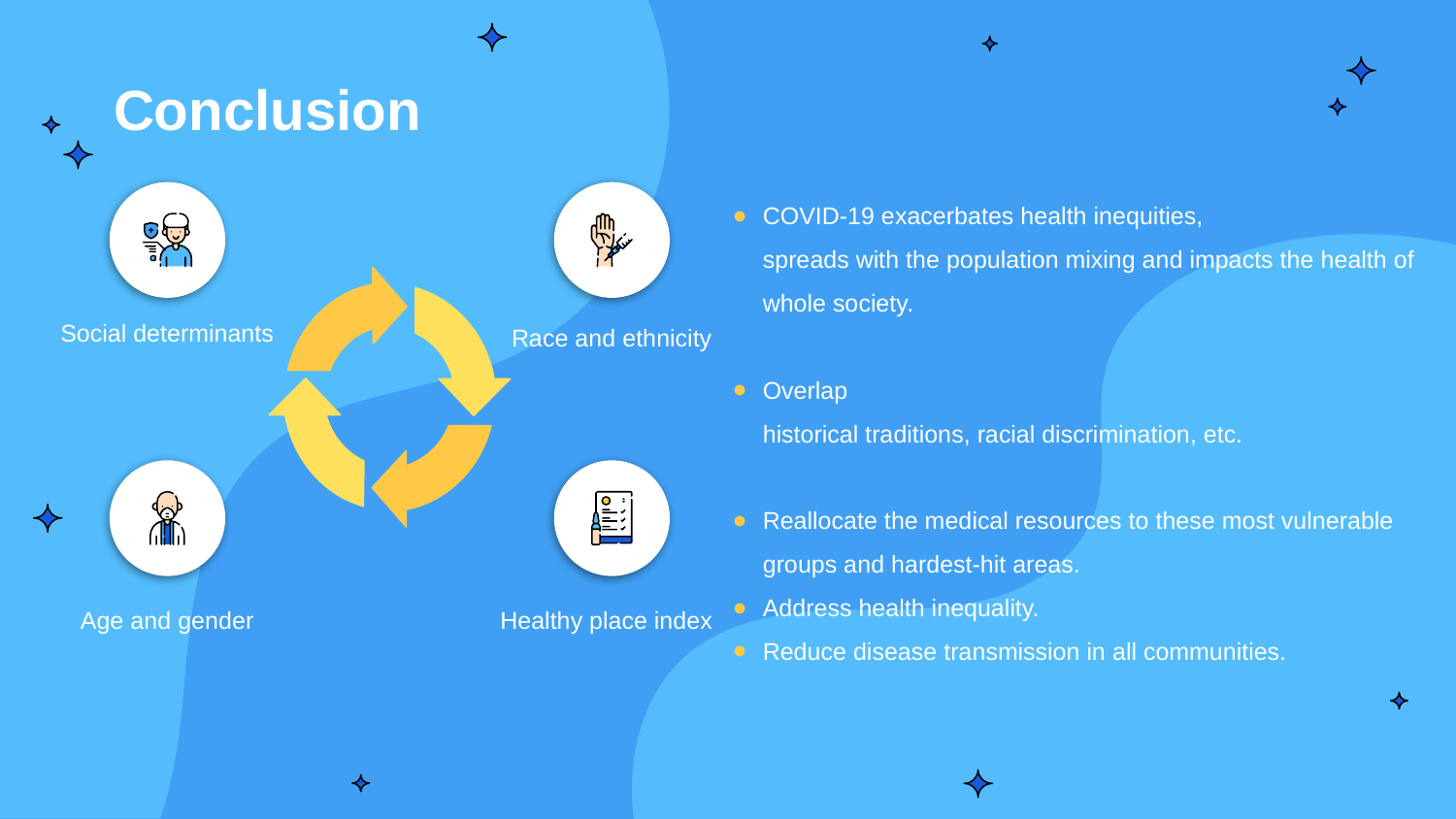

# Conclusion
COVID-19 exacerbates health inequities,
spreads with the population mixing and impacts the health of whole society.

Overlap
historical traditions, racial discrimination, etc.

Reallocate the medical resources to these most vulnerable groups and hardest-hit areas.
Address health inequality.
Reduce disease transmission in all communities.

Social determinants
Race and ethnicity

Age and gender
Healthy place index